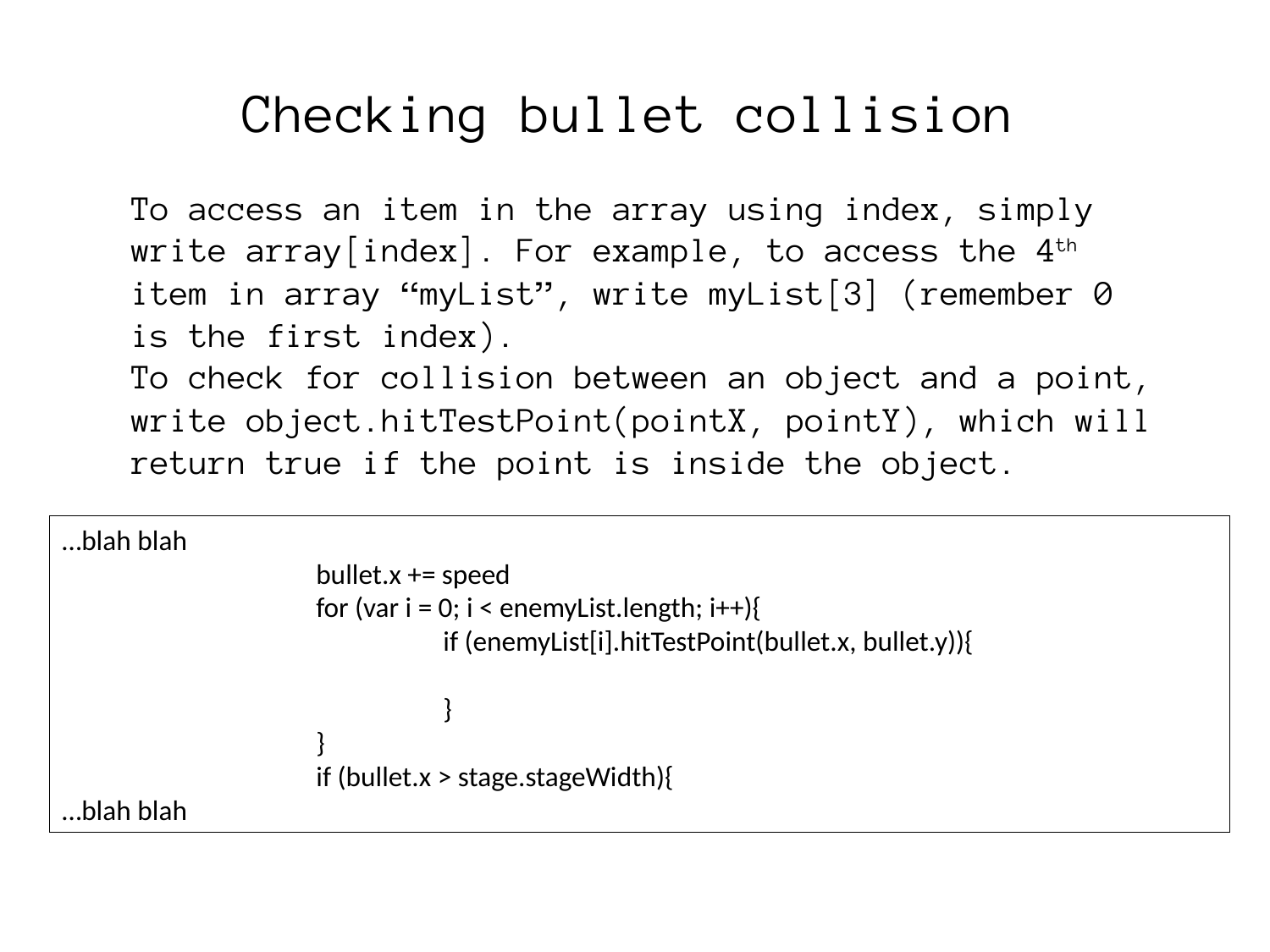

Checking bullet collision
To access an item in the array using index, simply write array[index]. For example, to access the 4th item in array “myList”, write myList[3] (remember 0 is the first index).
To check for collision between an object and a point, write object.hitTestPoint(pointX, pointY), which will return true if the point is inside the object.
…blah blah
		bullet.x += speed
		for (var i = 0; i < enemyList.length; i++){
			if (enemyList[i].hitTestPoint(bullet.x, bullet.y)){

			}
		}
		if (bullet.x > stage.stageWidth){
…blah blah